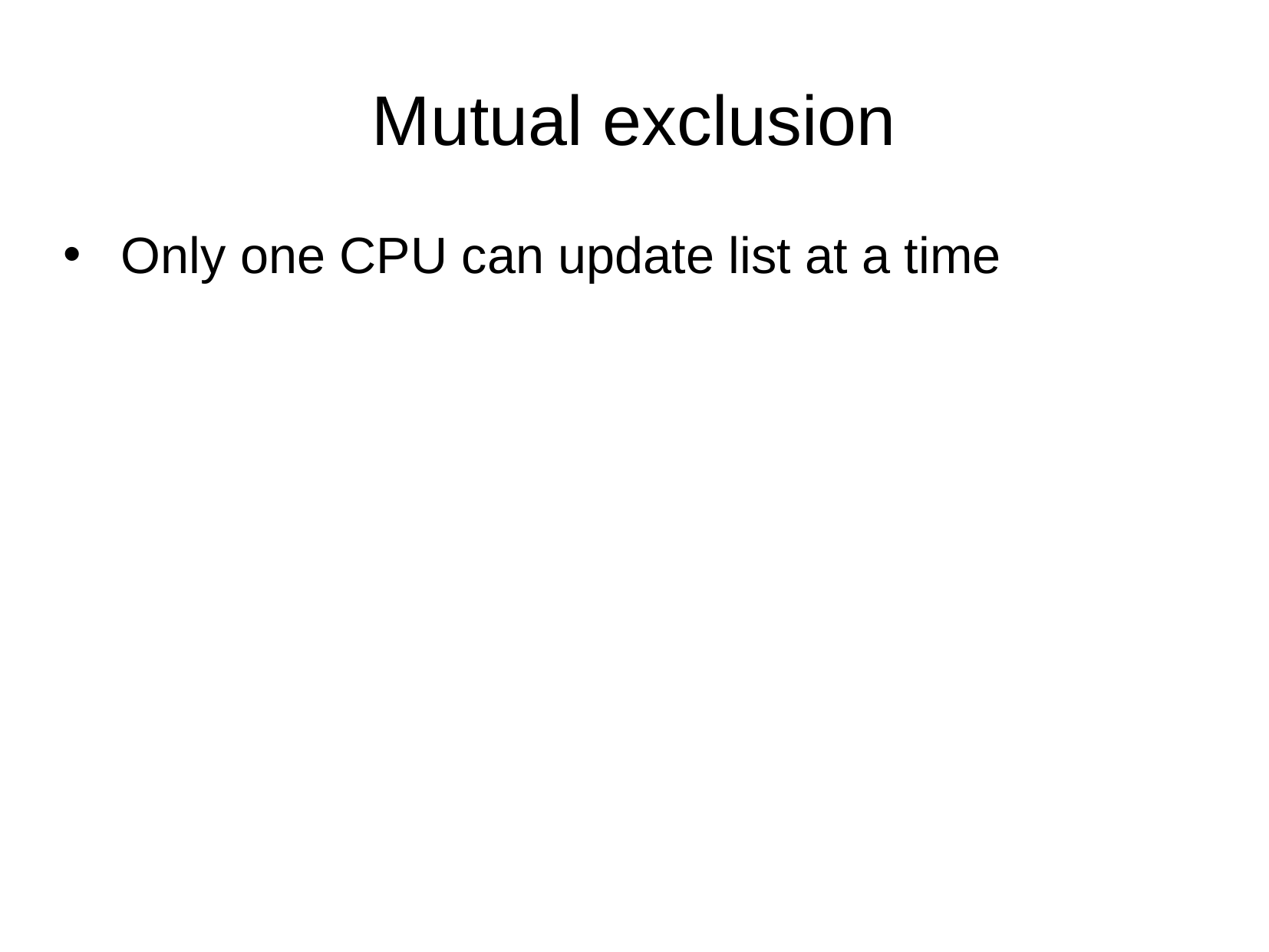

Mutual exclusion
Only one CPU can update list at a time